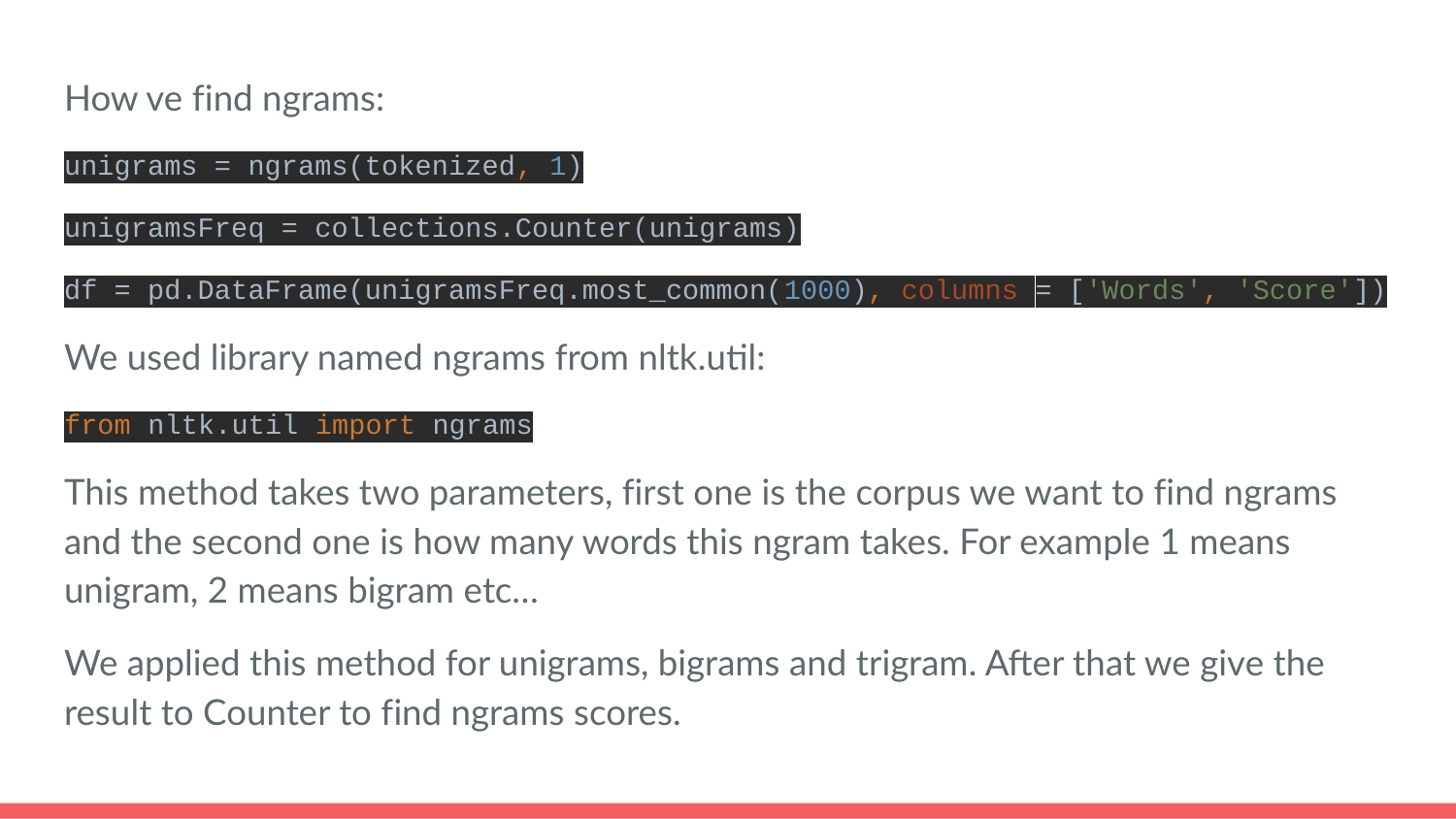

How ve find ngrams:
unigrams = ngrams(tokenized, 1)
unigramsFreq = collections.Counter(unigrams)
df = pd.DataFrame(unigramsFreq.most_common(1000), columns = ['Words', 'Score'])
We used library named ngrams from nltk.util:
from nltk.util import ngrams
This method takes two parameters, first one is the corpus we want to find ngrams and the second one is how many words this ngram takes. For example 1 means unigram, 2 means bigram etc…
We applied this method for unigrams, bigrams and trigram. After that we give the result to Counter to find ngrams scores.